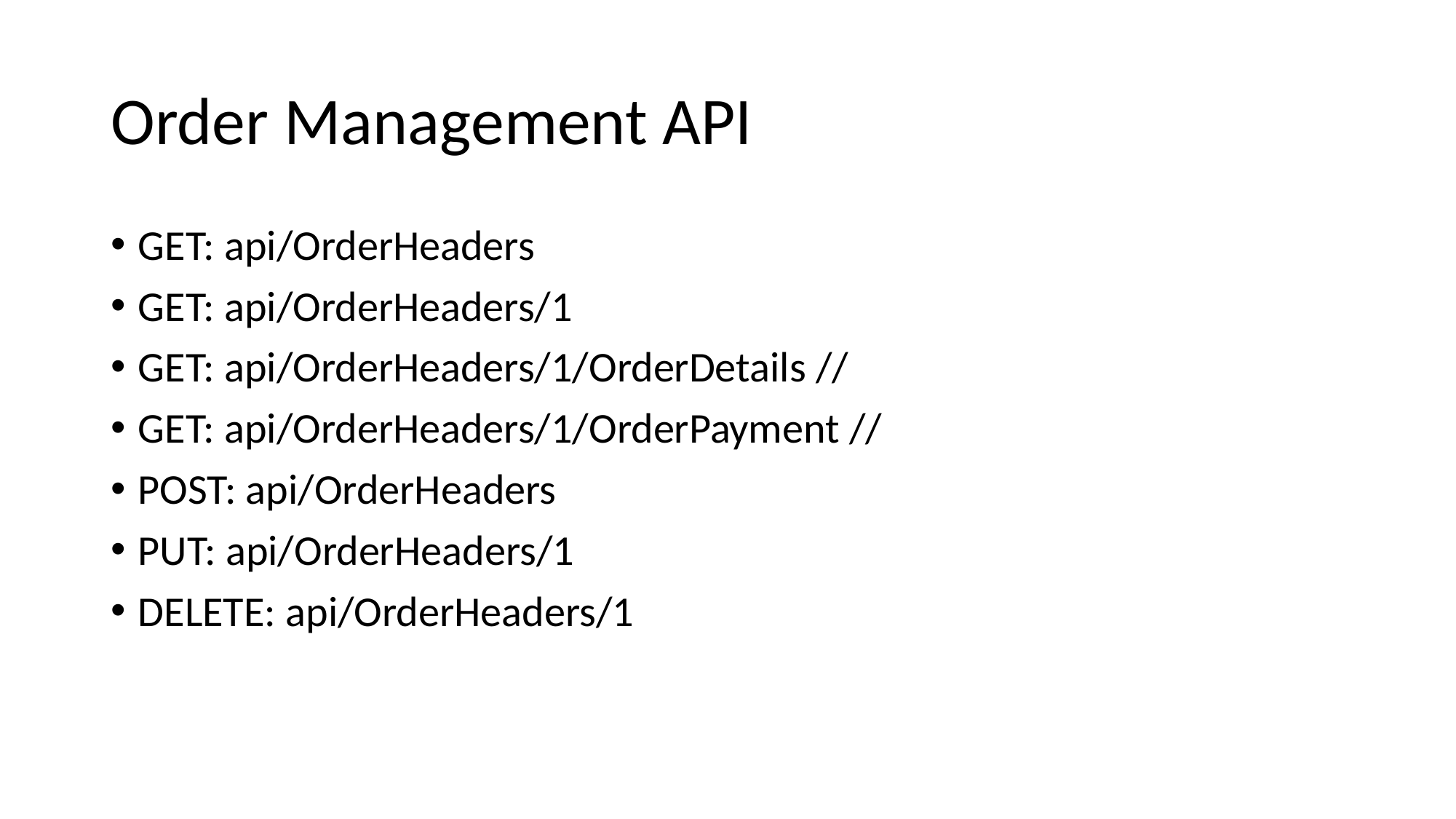

# Order Management API
GET: api/OrderHeaders
GET: api/OrderHeaders/1
GET: api/OrderHeaders/1/OrderDetails //
GET: api/OrderHeaders/1/OrderPayment //
POST: api/OrderHeaders
PUT: api/OrderHeaders/1
DELETE: api/OrderHeaders/1